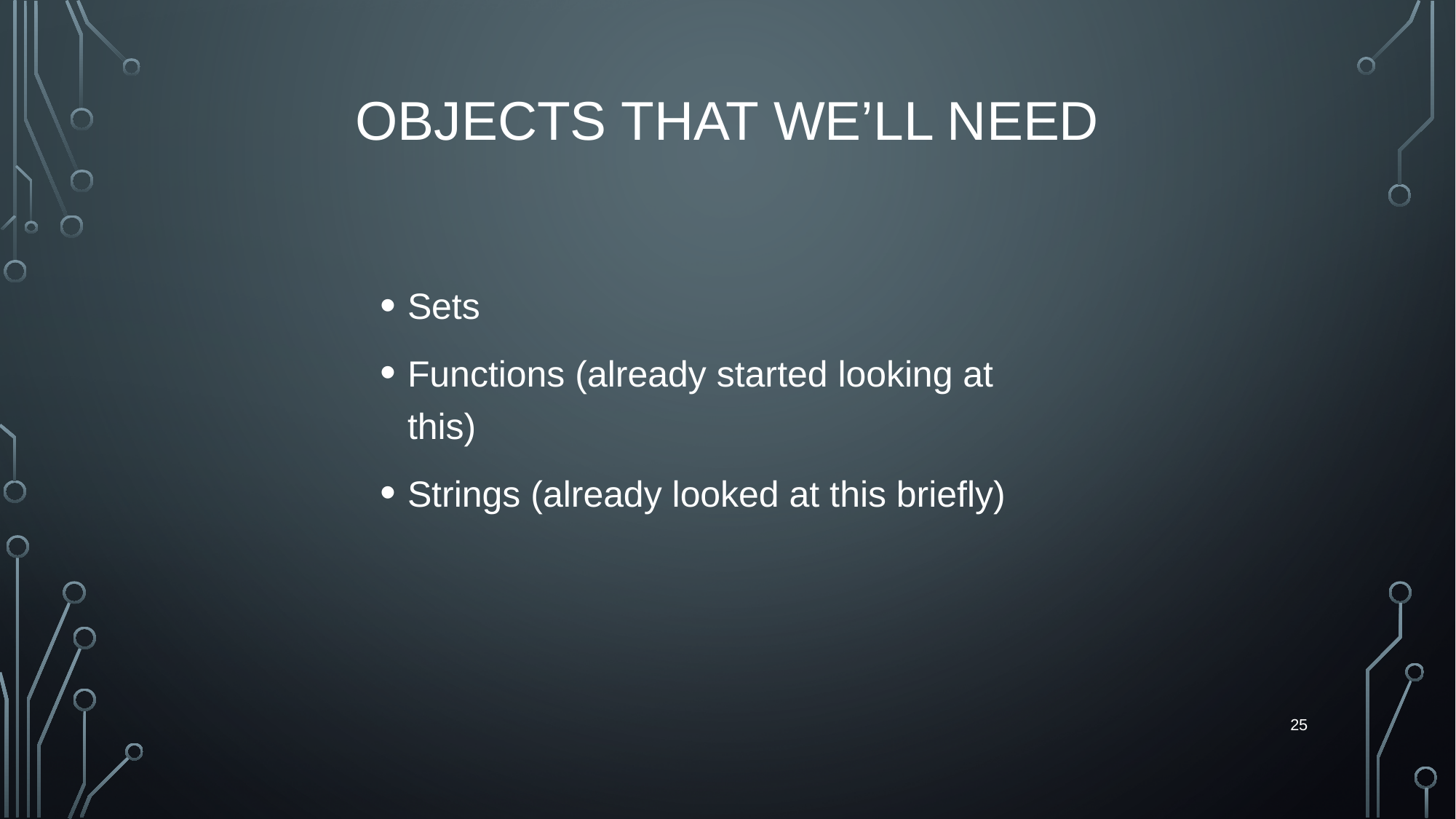

# Objects That We’ll Need
Sets
Functions (already started looking at this)
Strings (already looked at this briefly)
25